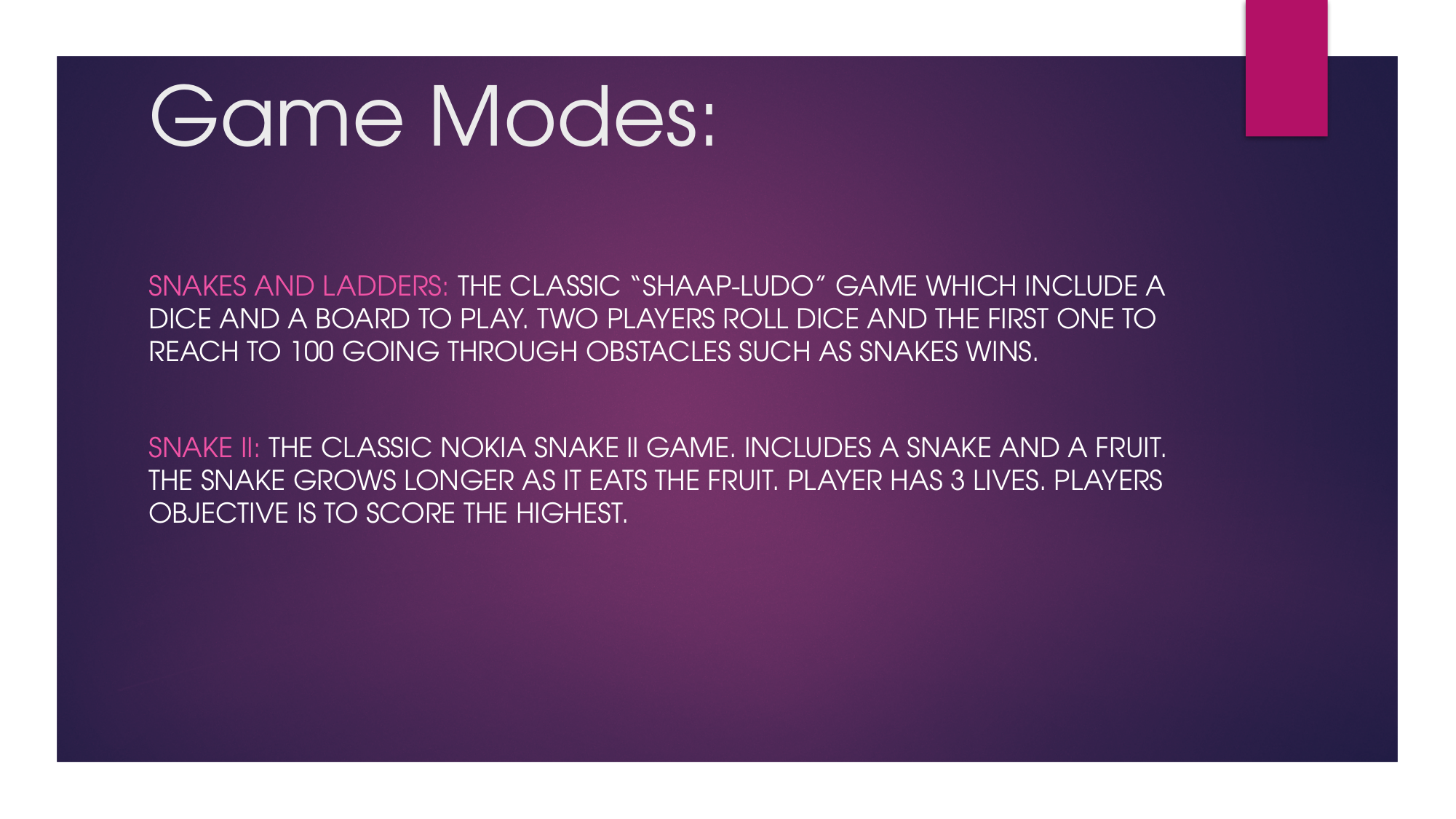

# Game Modes:

Snakes and ladders: The classic “Shaap-Ludo” game which include a dice and a board to play. Two players roll dice and the first one to reach to 100 going through obstacles such as snakes wins.

Snake II: the classic nokia snake ii game. Includes a snake and a fruit. The snake grows longer as it eats the fruit. Player has 3 lives. Players objective is to score the highest.